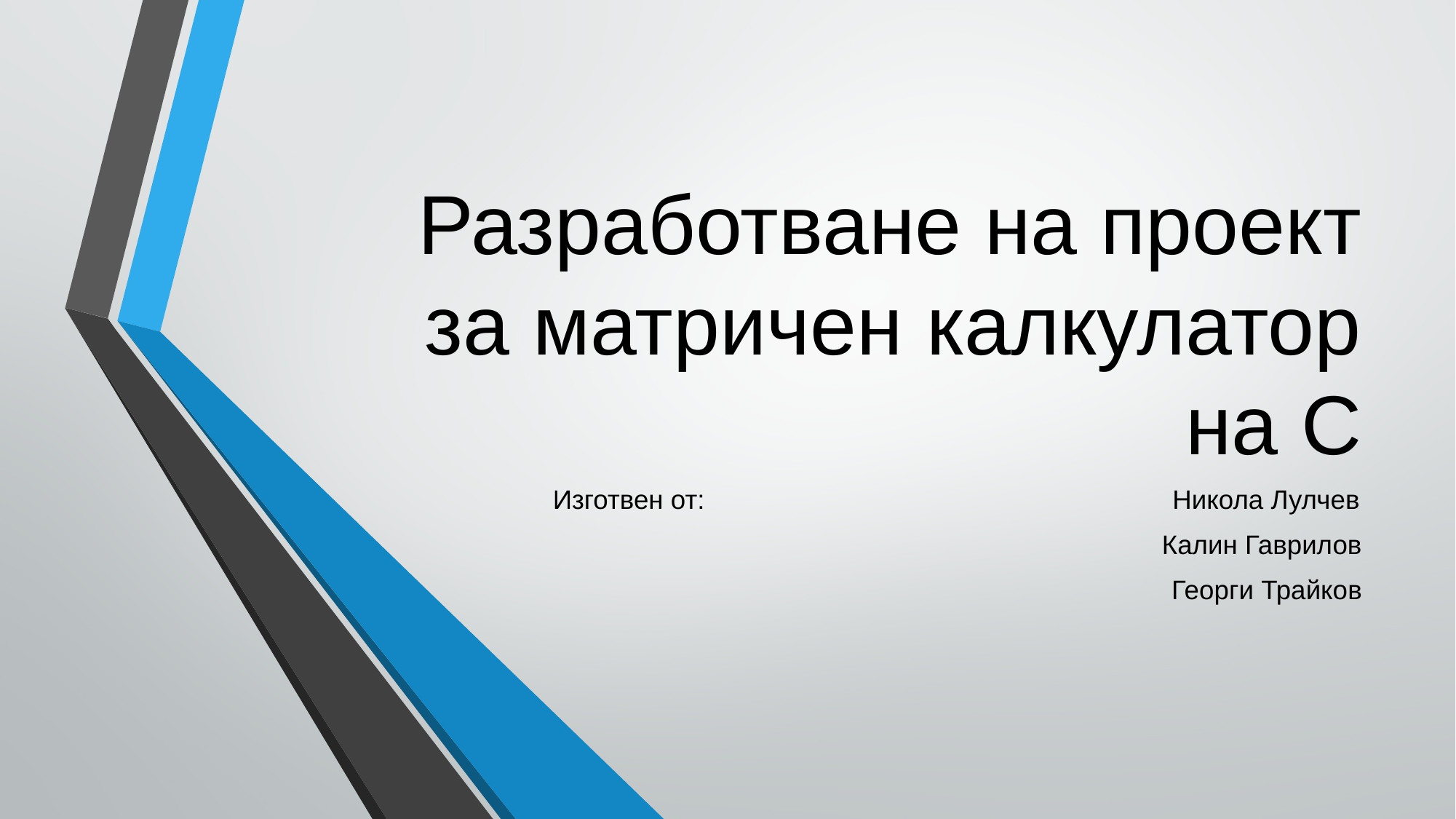

# Разработване на проект за матричен калкулатор на C
Изготвен от:                                                               Никола Лулчев
Калин Гаврилов
Георги Трайков